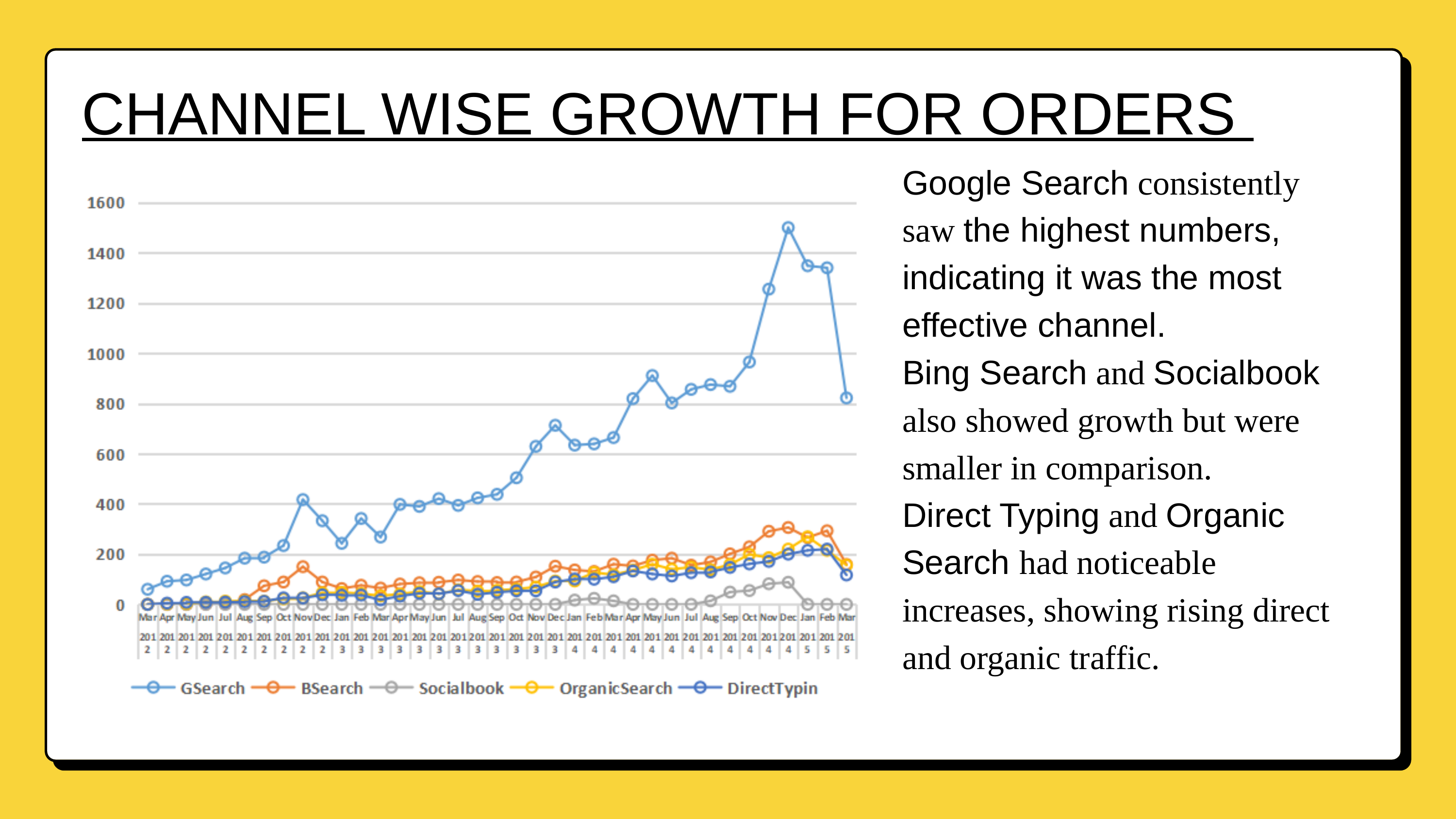

CHANNEL WISE GROWTH FOR ORDERS
Google Search consistently saw the highest numbers, indicating it was the most effective channel.
Bing Search and Socialbook also showed growth but were smaller in comparison.
Direct Typing and Organic Search had noticeable increases, showing rising direct and organic traffic.